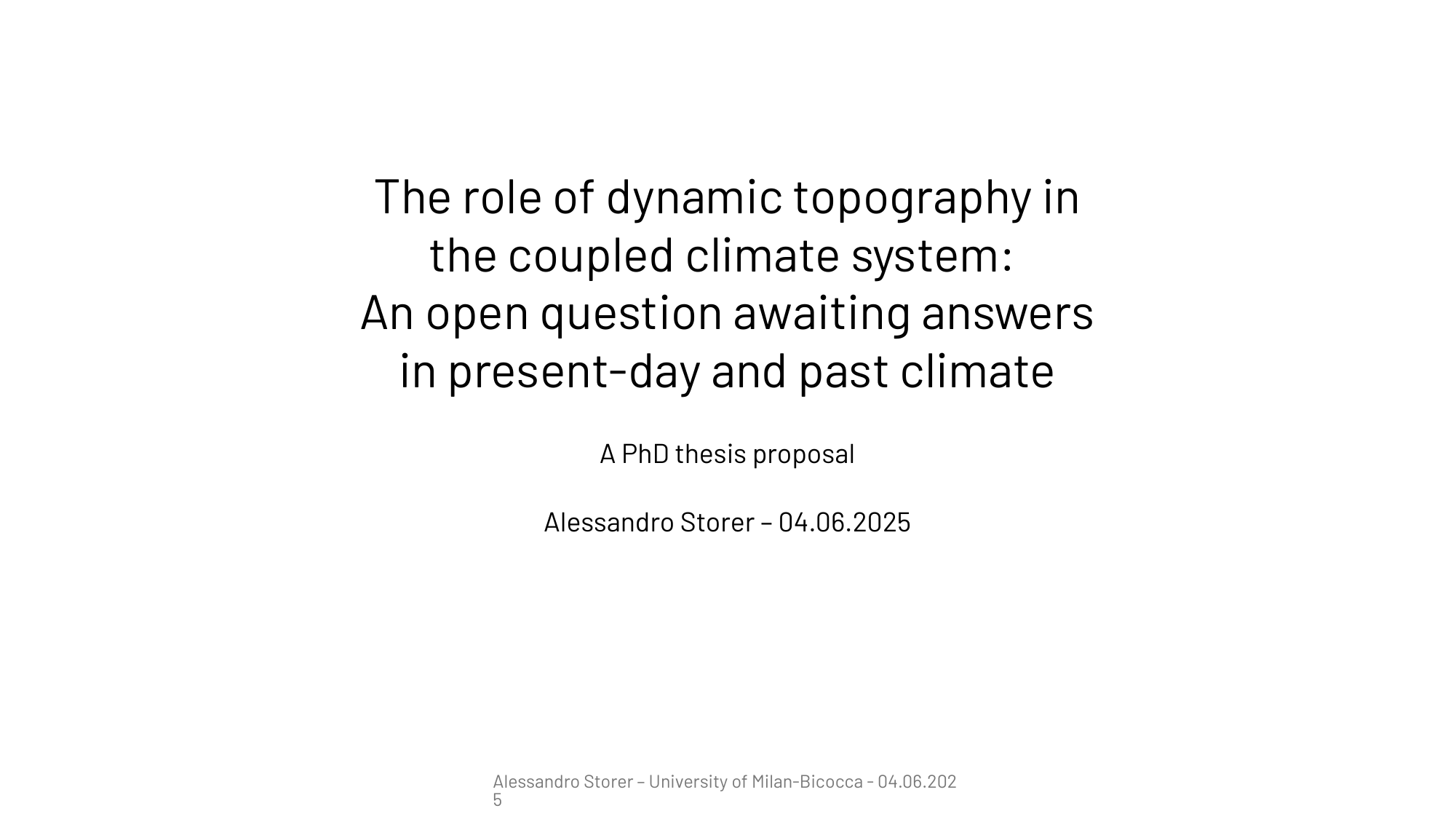

The role of dynamic topography in the coupled climate system:
An open question awaiting answers in present-day and past climate
A PhD thesis proposal
Alessandro Storer – 04.06.2025
Alessandro Storer – University of Milan-Bicocca - 04.06.2025